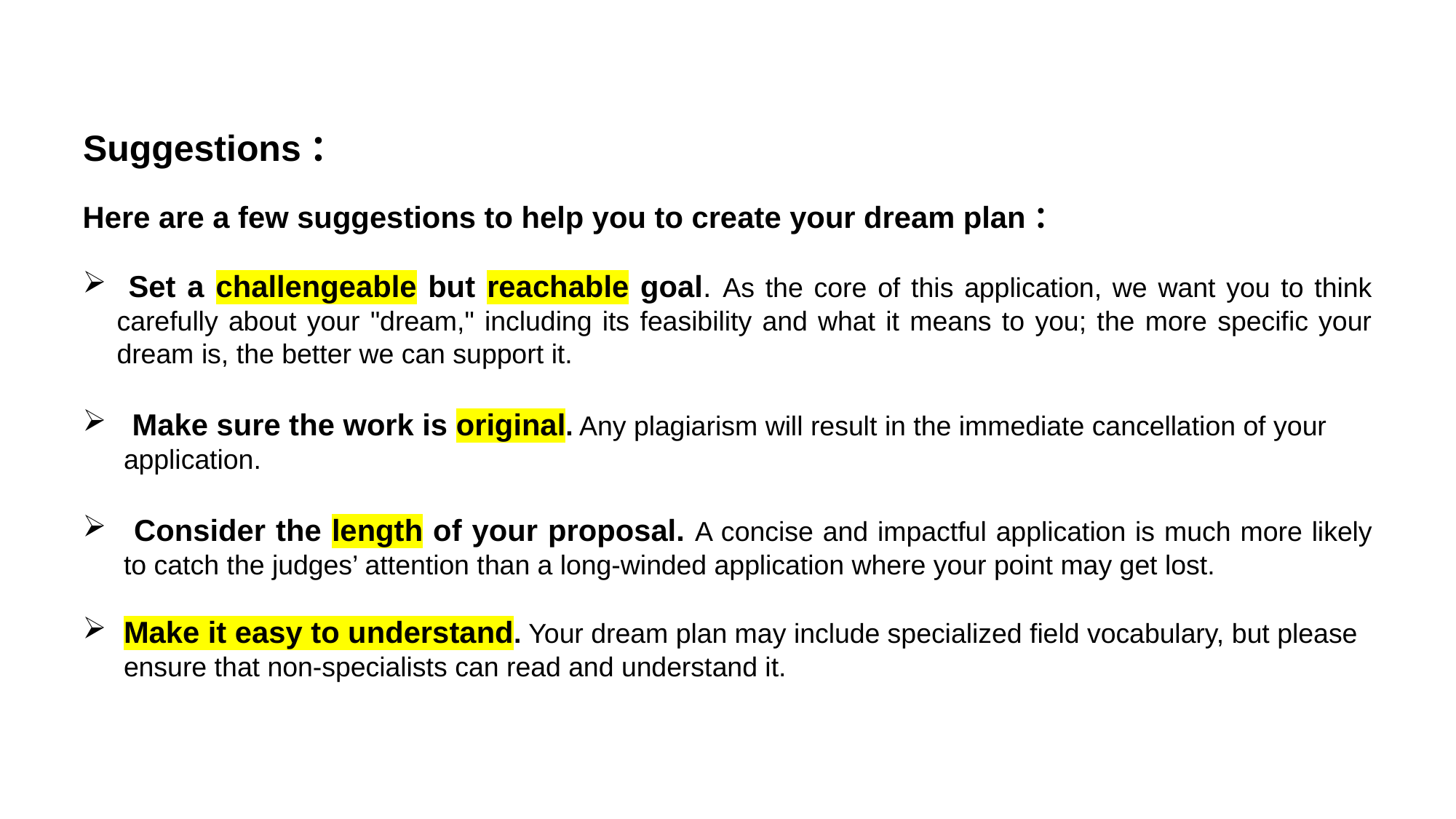

Suggestions：
Here are a few suggestions to help you to create your dream plan：

 Set a challengeable but reachable goal. As the core of this application, we want you to think carefully about your "dream," including its feasibility and what it means to you; the more specific your dream is, the better we can support it.

 Make sure the work is original. Any plagiarism will result in the immediate cancellation of your application.

 Consider the length of your proposal. A concise and impactful application is much more likely to catch the judges’ attention than a long-winded application where your point may get lost.

Make it easy to understand. Your dream plan may include specialized field vocabulary, but please ensure that non-specialists can read and understand it.